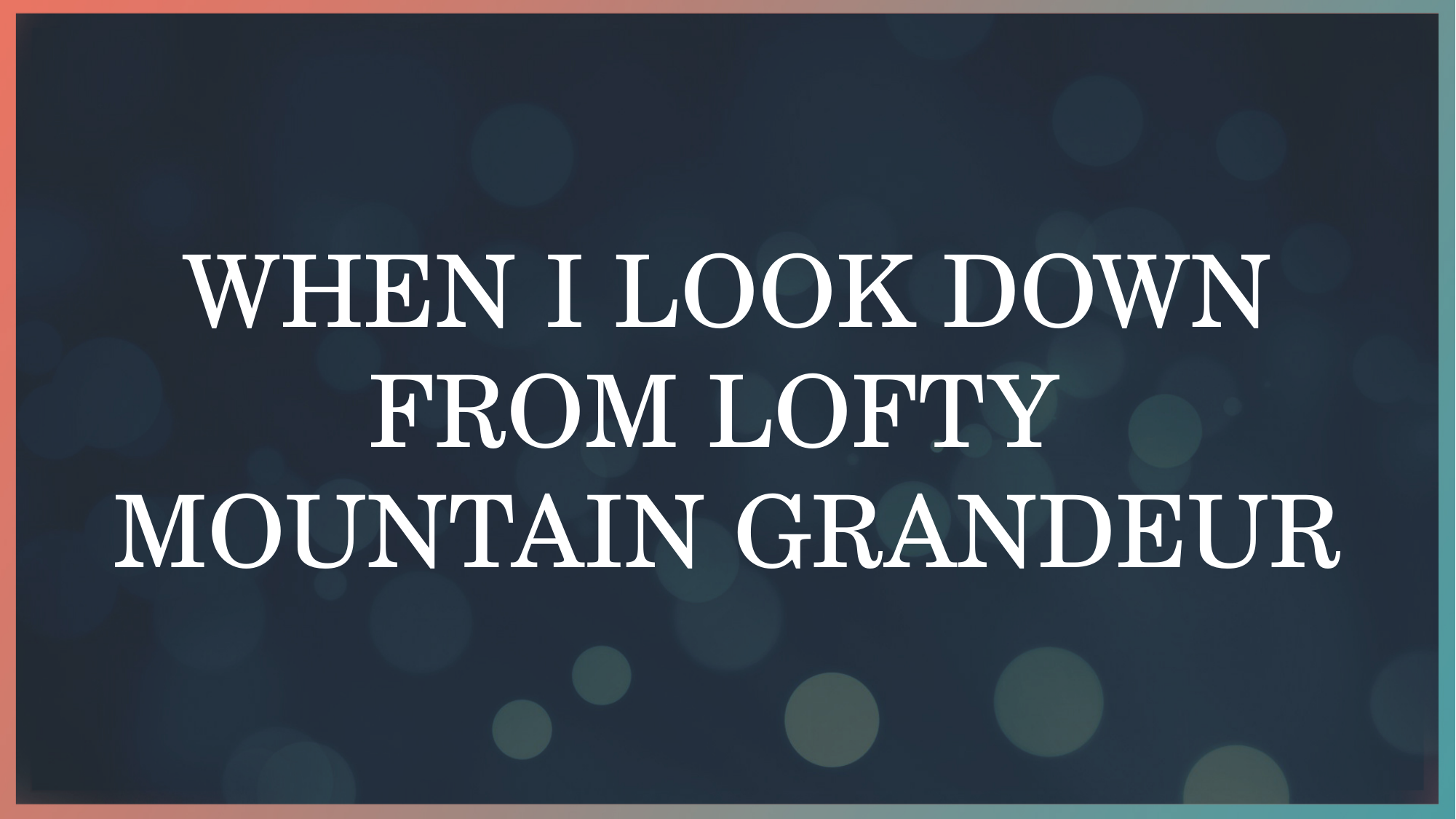

WHEN I LOOK DOWN
FROM LOFTY
MOUNTAIN GRANDEUR